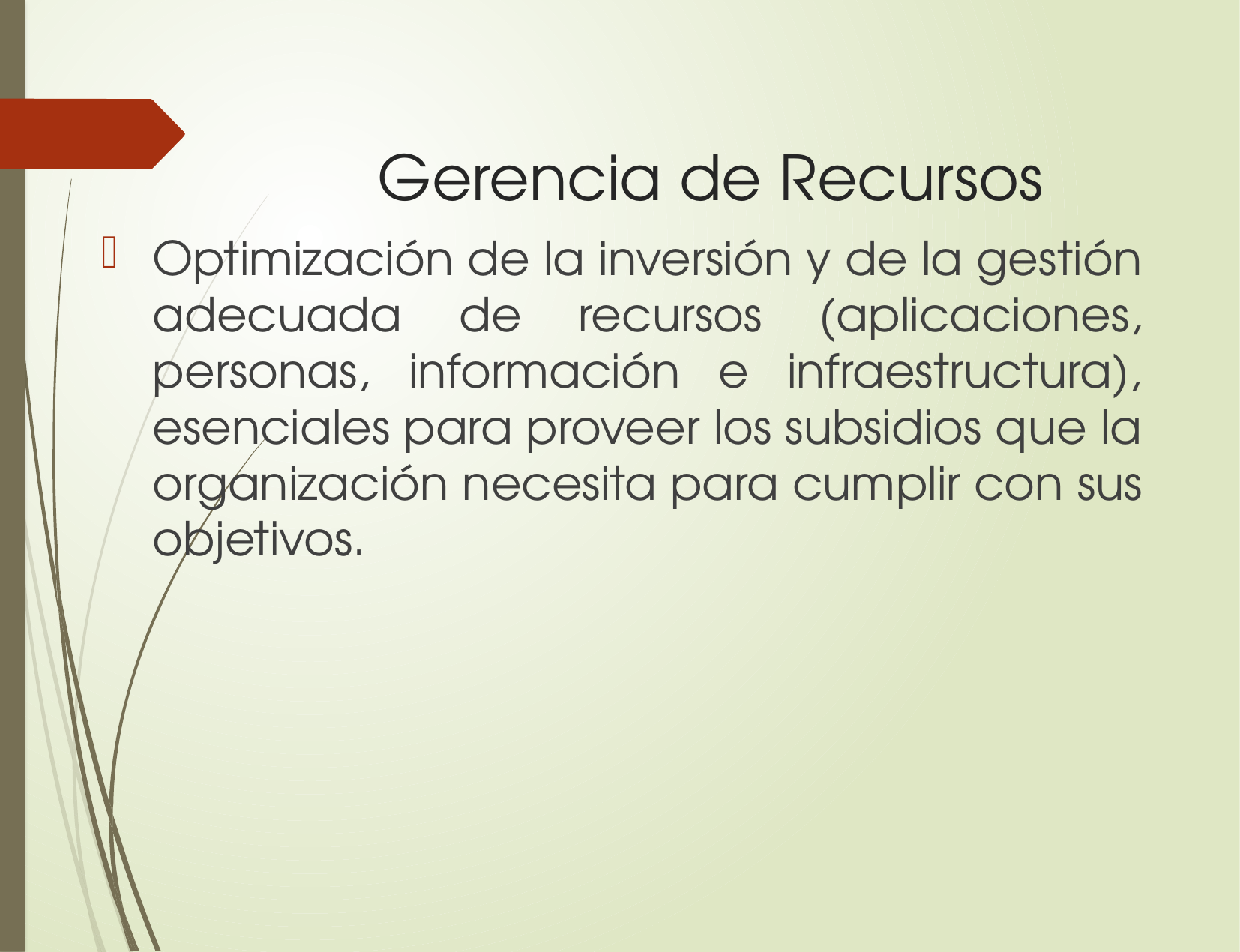

# Gerencia de Recursos
Optimización de la inversión y de la gestión adecuada de recursos (aplicaciones, personas, información e infraestructura), esenciales para proveer los subsidios que la organización necesita para cumplir con sus objetivos.